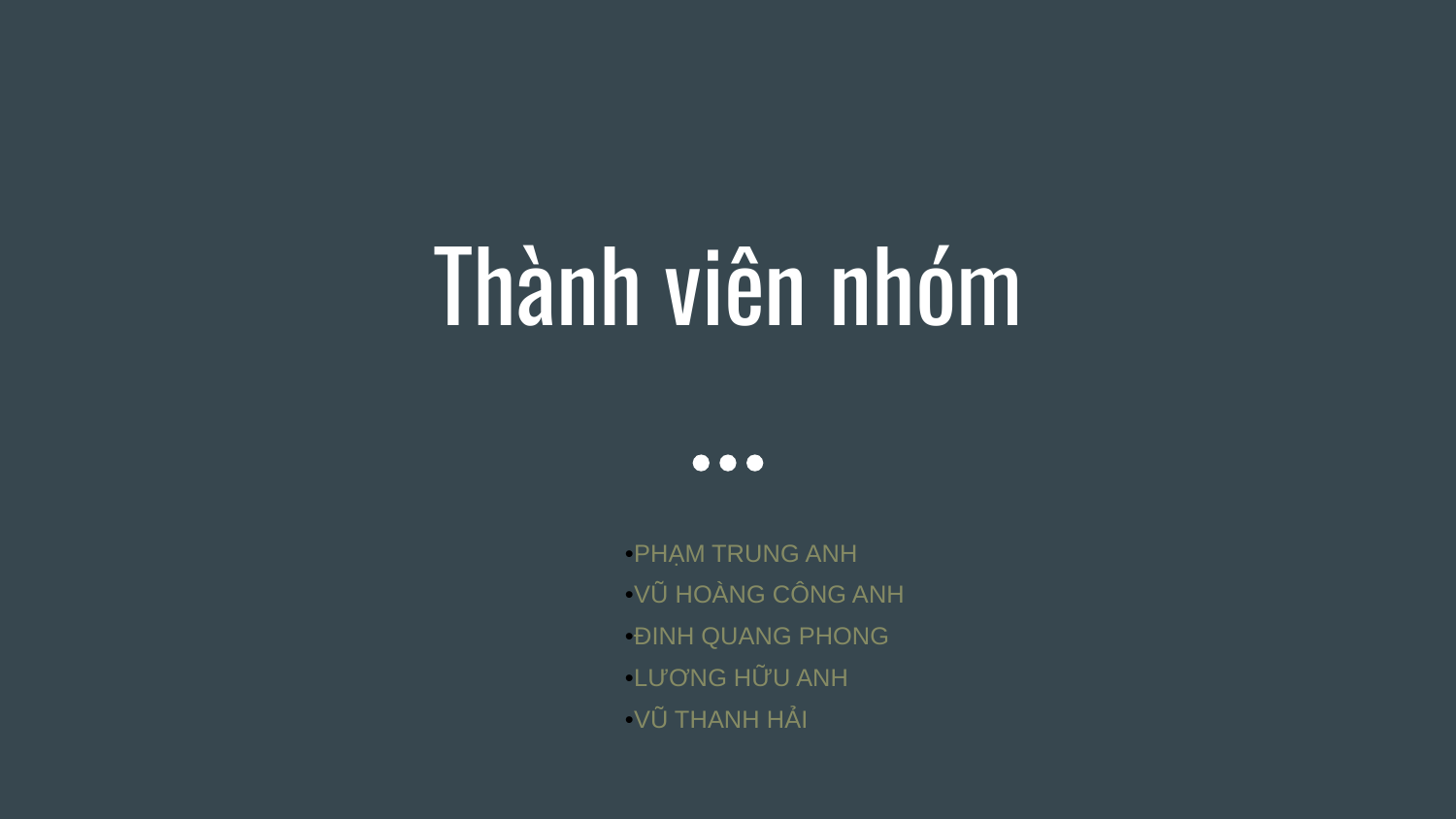

# Thành viên nhóm
•PHẠM TRUNG ANH
•VŨ HOÀNG CÔNG ANH
•ĐINH QUANG PHONG
•LƯƠNG HỮU ANH
•VŨ THANH HẢI